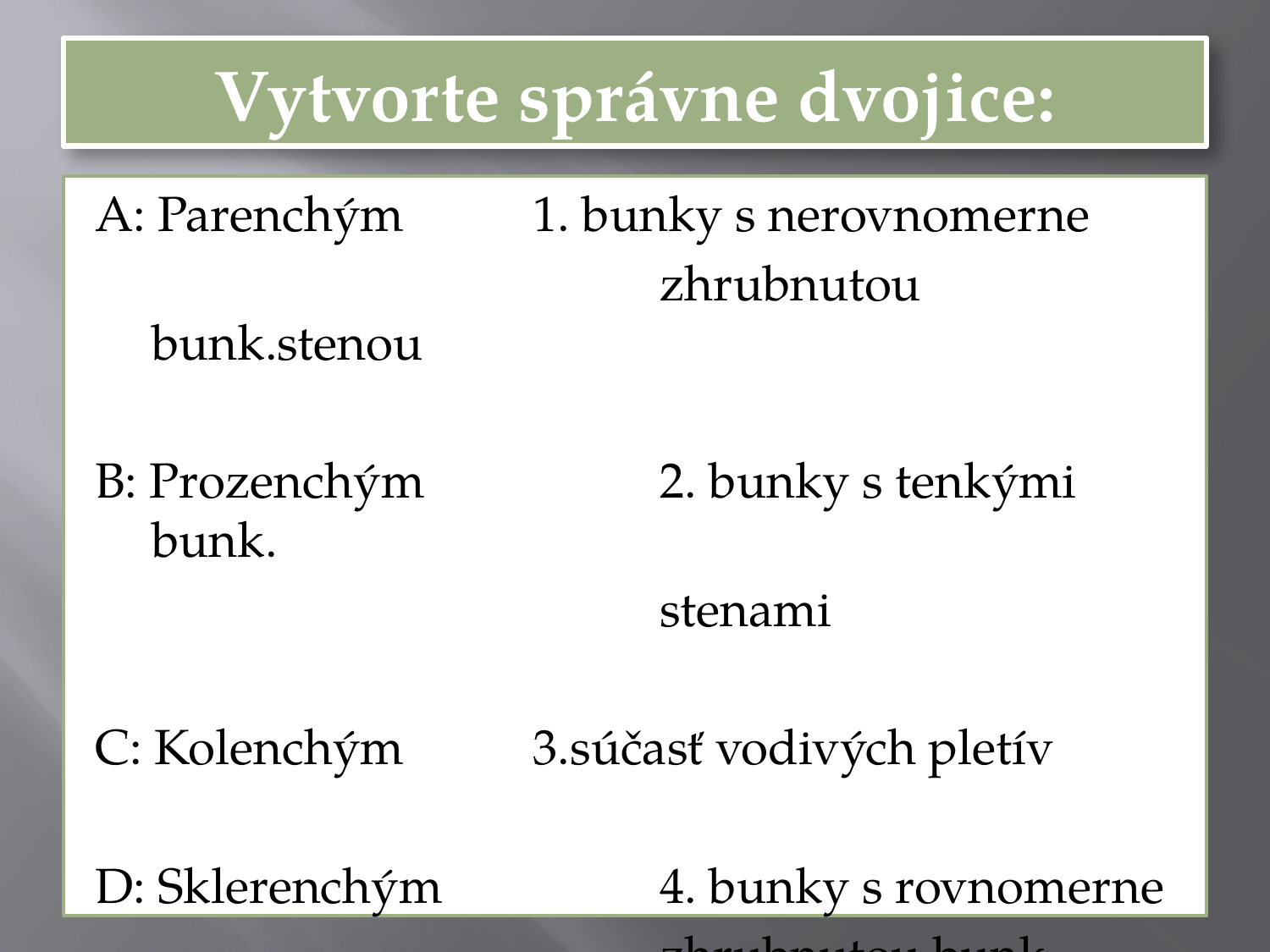

# Vytvorte správne dvojice:
A: Parenchým		1. bunky s nerovnomerne
					zhrubnutou bunk.stenou

B: Prozenchým		2. bunky s tenkými bunk.
					stenami

C: Kolenchým		3.súčasť vodivých pletív

D: Sklerenchým 		4. bunky s rovnomerne
					zhrubnutou bunk. stenou